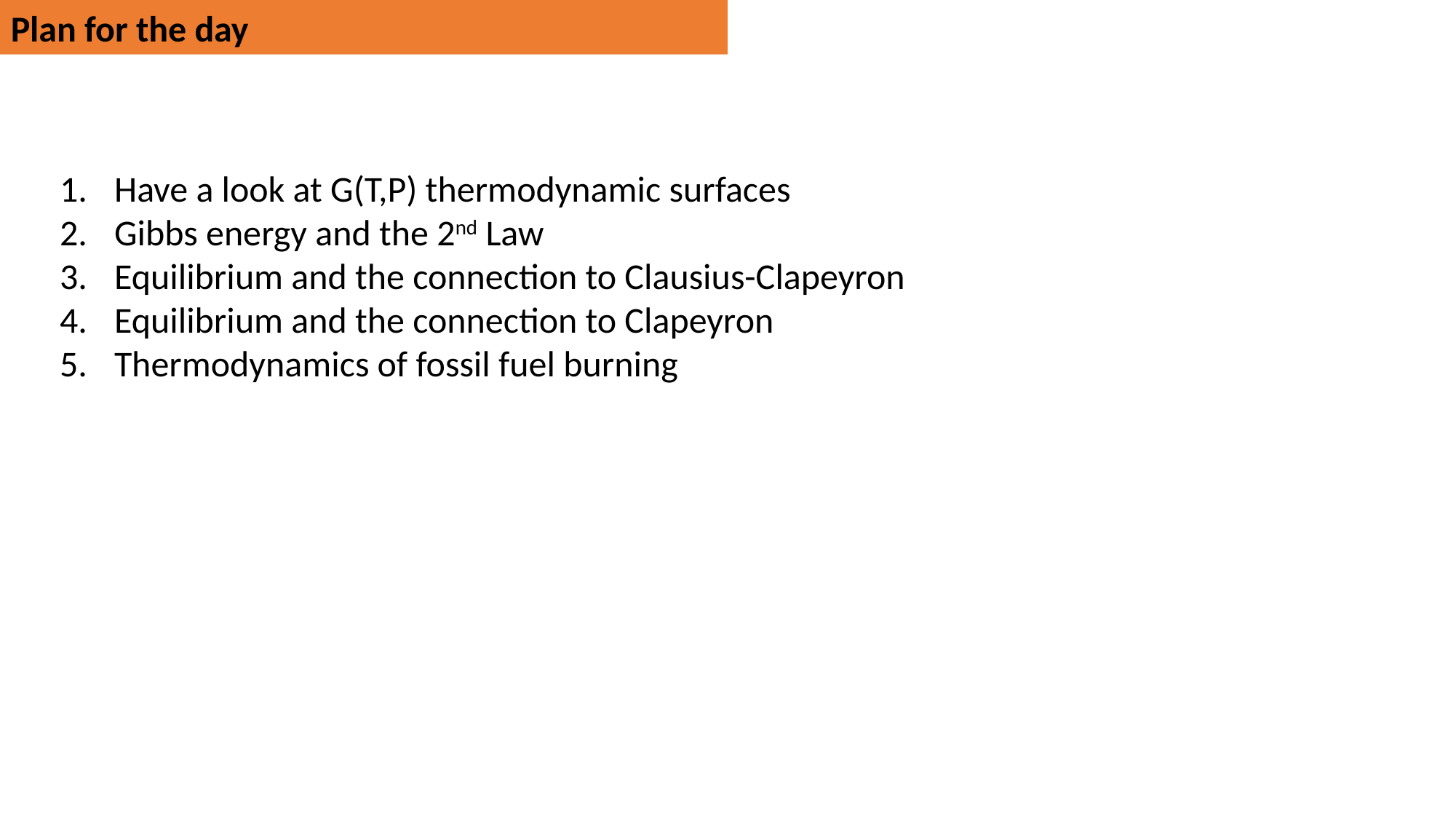

Plan for the day
Have a look at G(T,P) thermodynamic surfaces
Gibbs energy and the 2nd Law
Equilibrium and the connection to Clausius-Clapeyron
Equilibrium and the connection to Clapeyron
Thermodynamics of fossil fuel burning